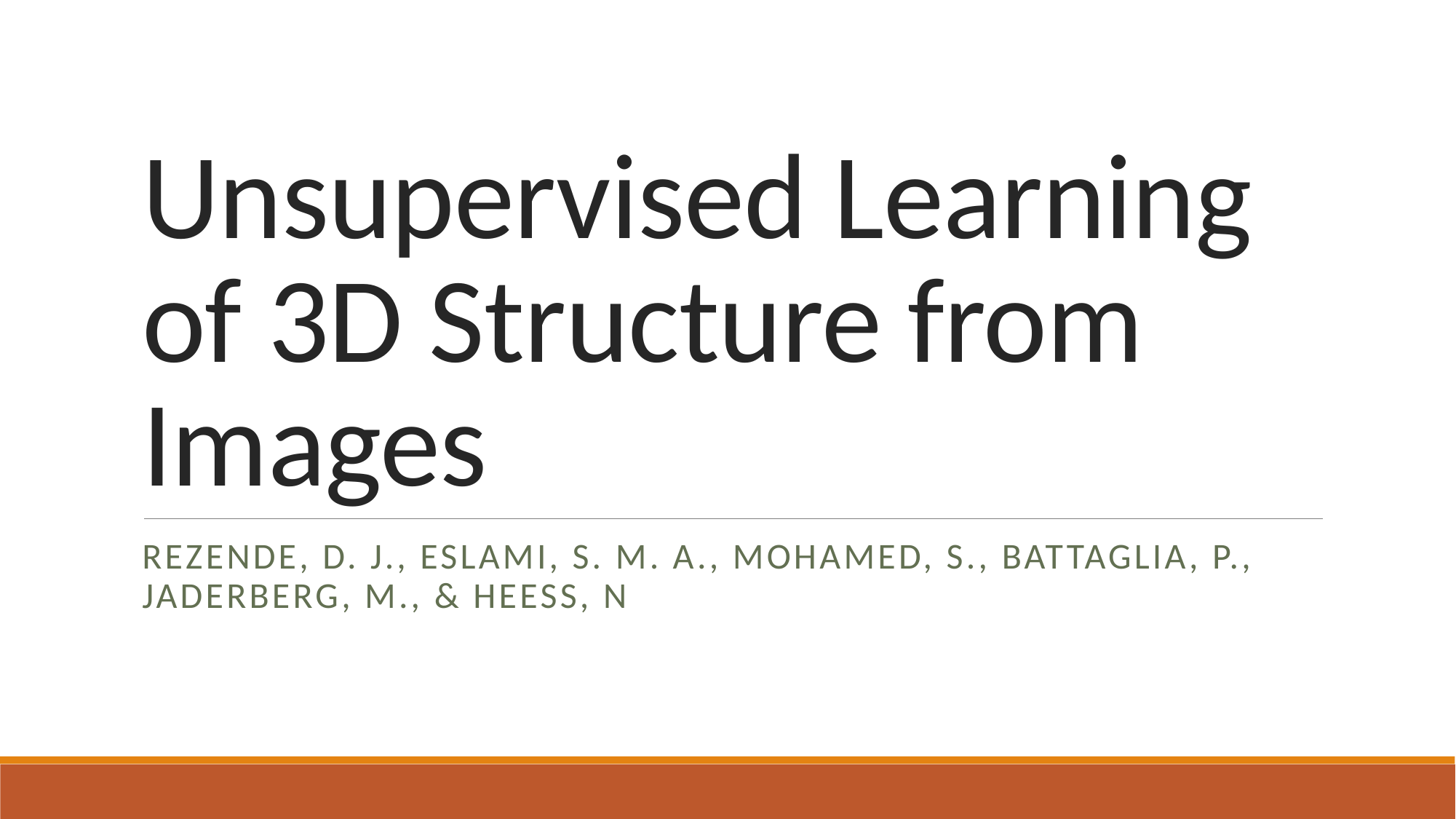

# Unsupervised Learning of 3D Structure from Images
Rezende, D. J., Eslami, S. M. A., Mohamed, S., Battaglia, P., Jaderberg, M., & Heess, N